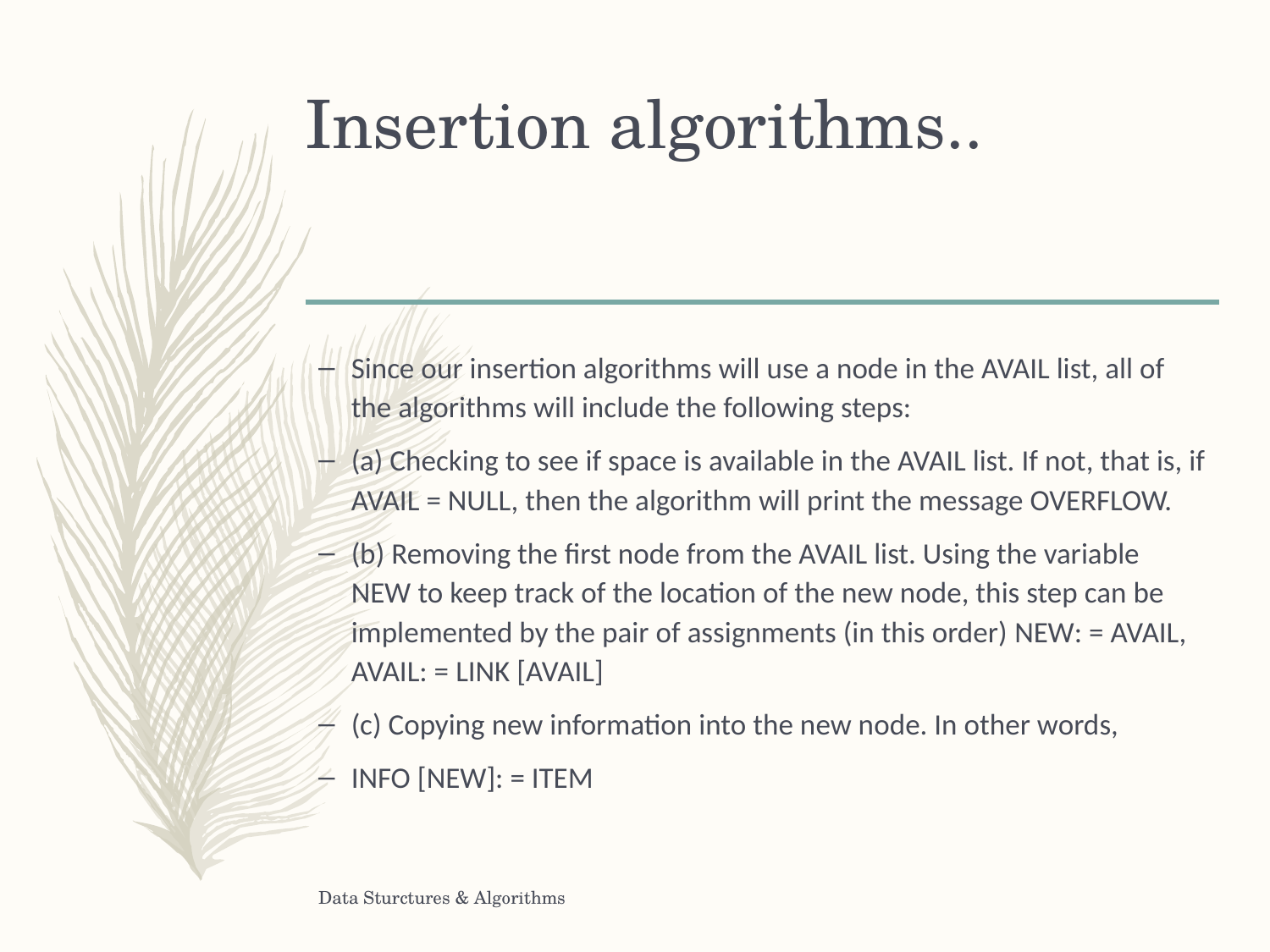

# Insertion algorithms..
12
Since our insertion algorithms will use a node in the AVAIL list, all of the algorithms will include the following steps:
(a) Checking to see if space is available in the AVAIL list. If not, that is, if AVAIL = NULL, then the algorithm will print the message OVERFLOW.
(b) Removing the first node from the AVAIL list. Using the variable NEW to keep track of the location of the new node, this step can be implemented by the pair of assignments (in this order) NEW: = AVAIL, AVAIL: = LINK [AVAIL]
(c) Copying new information into the new node. In other words,
INFO [NEW]: = ITEM
Data Sturctures & Algorithms